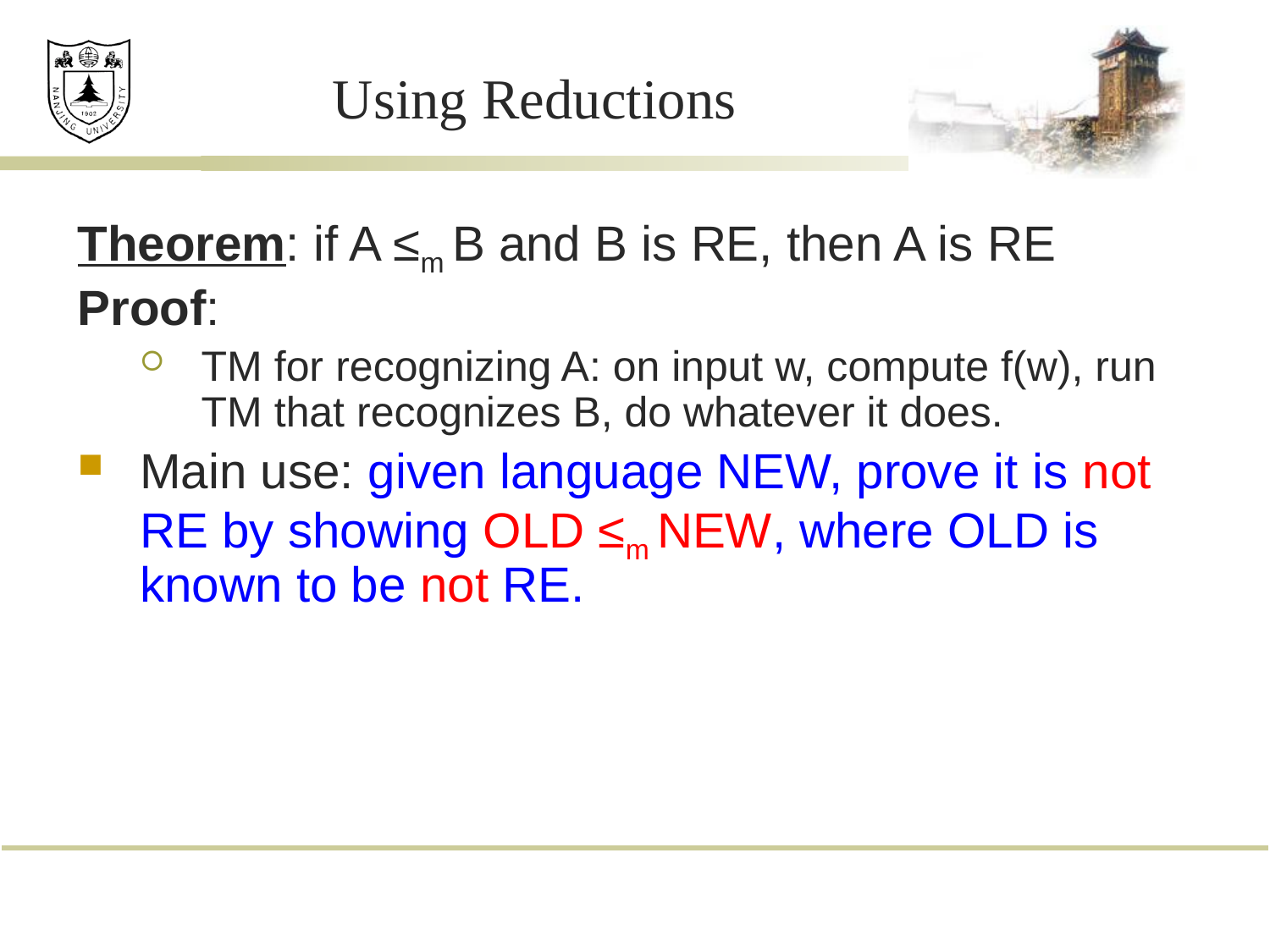

# Using Reductions
Theorem: if A ≤m B and B is RE, then A is RE
Proof:
TM for recognizing A: on input w, compute f(w), run TM that recognizes B, do whatever it does.
Main use: given language NEW, prove it is not RE by showing OLD ≤m NEW, where OLD is known to be not RE.